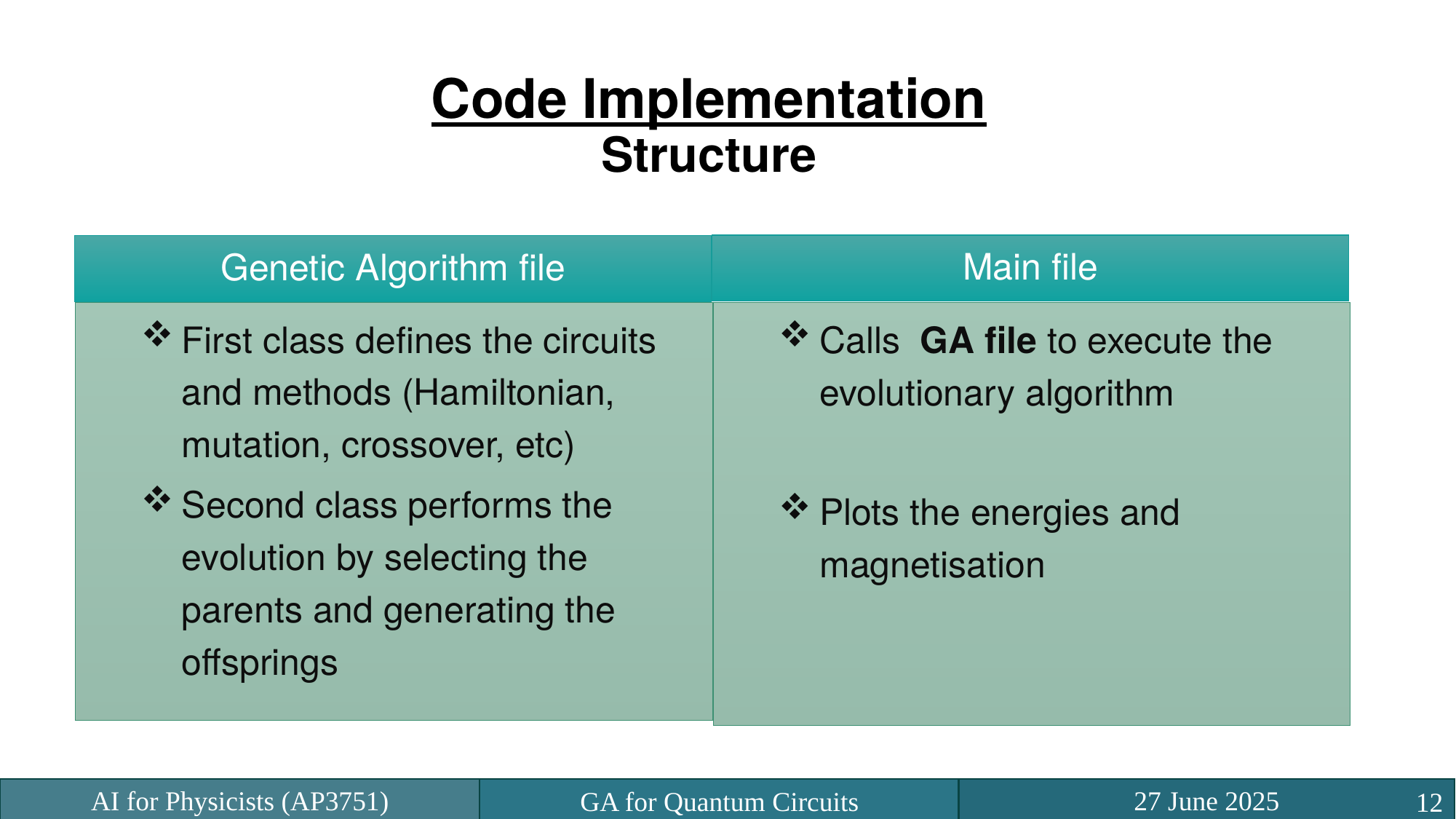

# Code Implementation Structure
Main file
Genetic Algorithm file
First class defines the circuits and methods (Hamiltonian, mutation, crossover, etc)
Second class performs the evolution by selecting the parents and generating the offsprings

Calls  GA file to execute the evolutionary algorithm

Plots the energies and magnetisation

11
27 June 2025
AI for Physicists (AP3751)
GA for Quantum Circuits
12